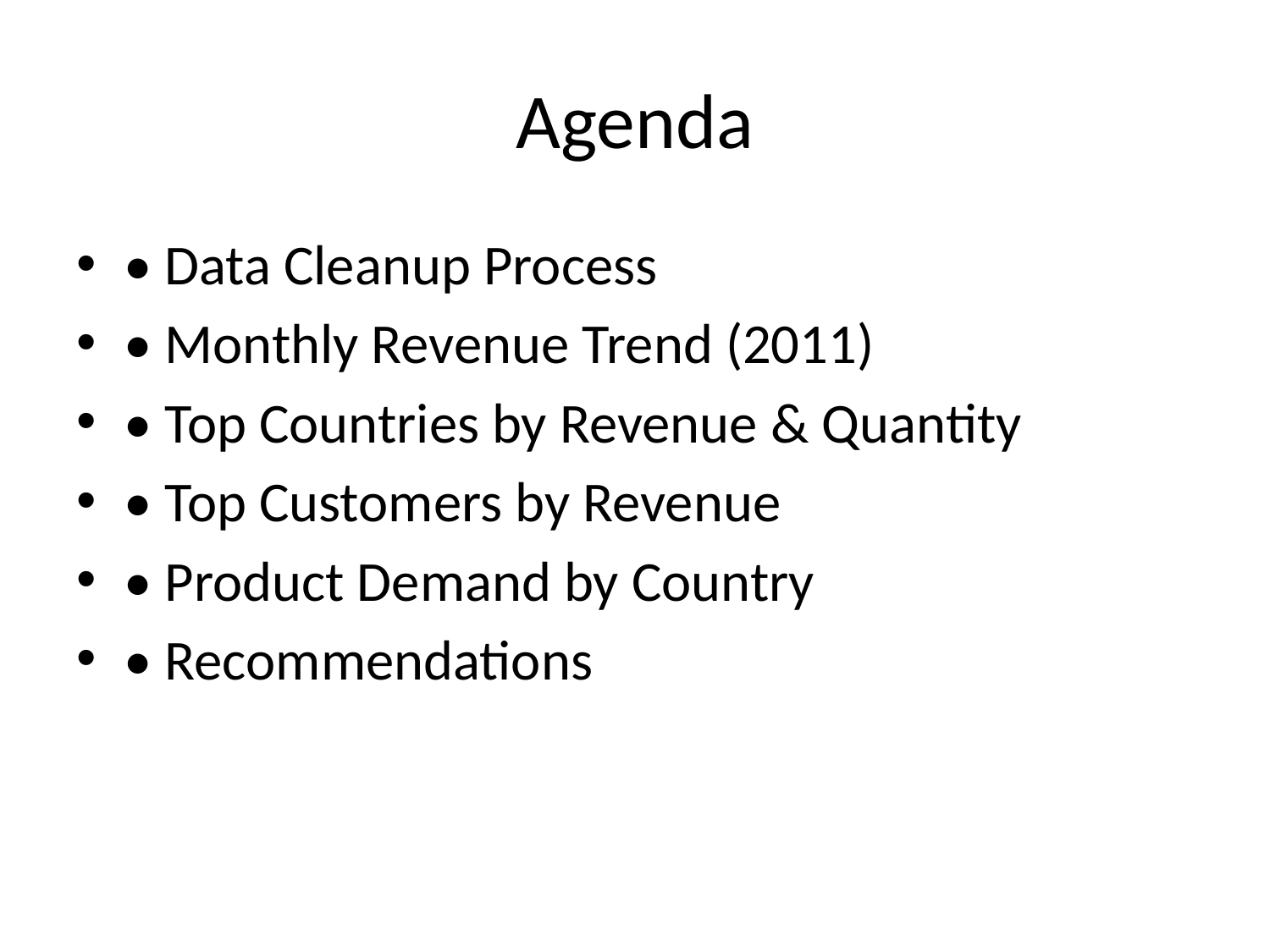

# Agenda
• Data Cleanup Process
• Monthly Revenue Trend (2011)
• Top Countries by Revenue & Quantity
• Top Customers by Revenue
• Product Demand by Country
• Recommendations